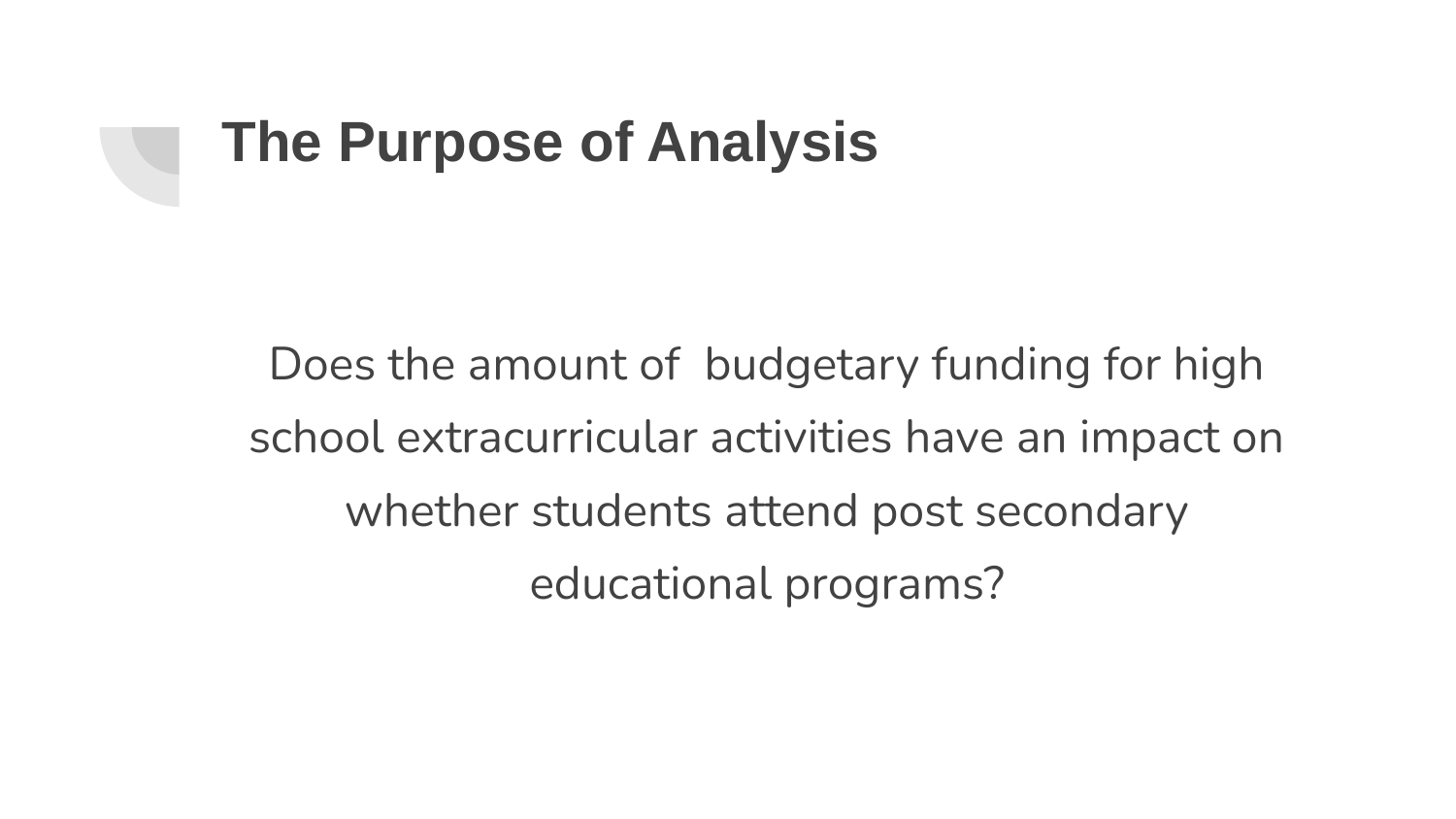

# The Purpose of Analysis
Does the amount of  budgetary funding for high school extracurricular activities have an impact on whether students attend post secondary educational programs?